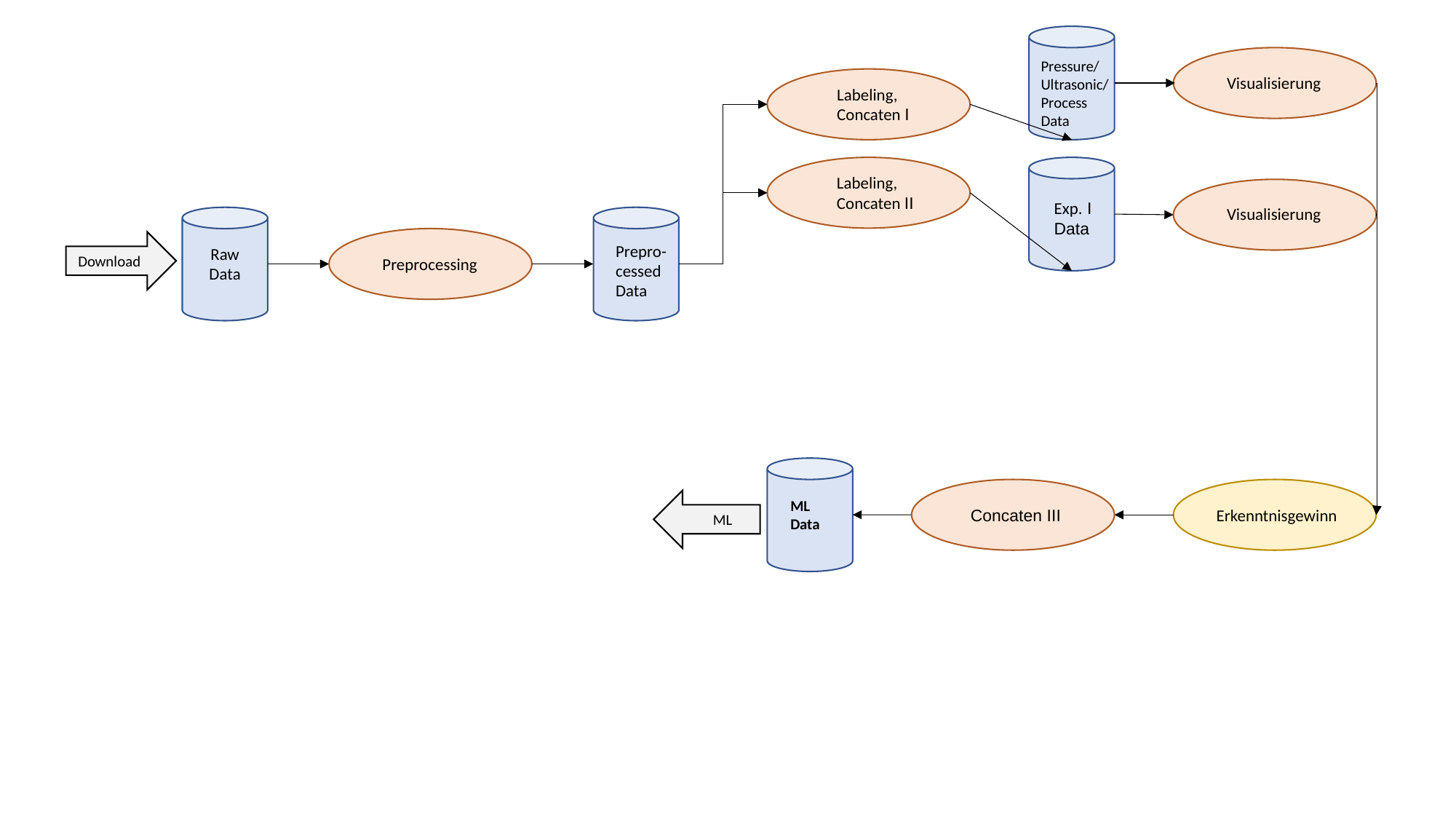

Pressure/
Ultrasonic/
Process
Data
Visualisierung

Labeling, Concaten I

Labeling, Concaten II

Exp. I
Data
Visualisierung

Prepro-cessed
Data
Raw
Data
Download
Preprocessing

ML
Data
Erkenntnisgewinn
Concaten III
ML